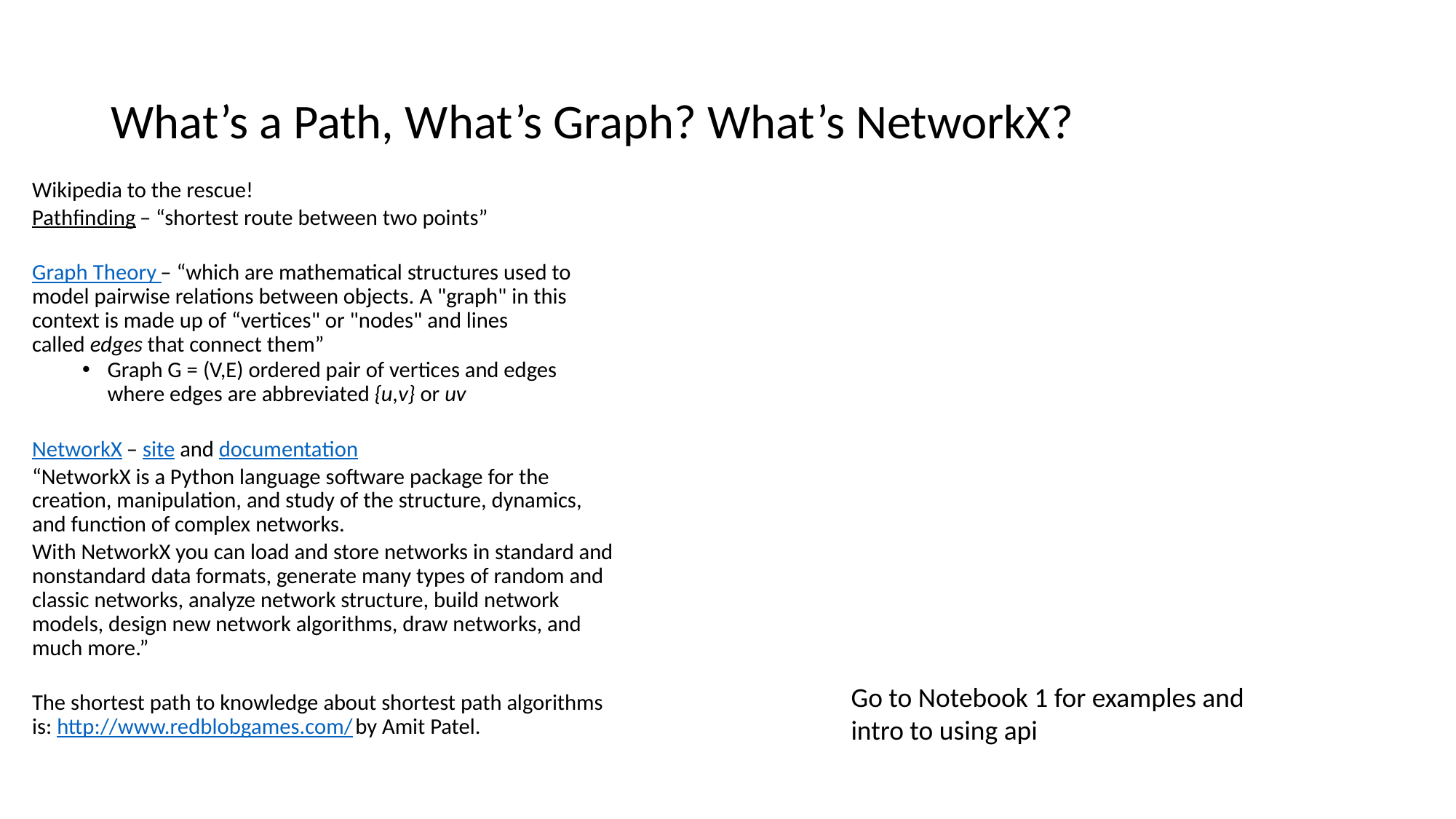

# What’s a Path, What’s Graph? What’s NetworkX?
Wikipedia to the rescue!
Pathfinding – “shortest route between two points”

Graph Theory – “which are mathematical structures used to model pairwise relations between objects. A "graph" in this context is made up of “vertices" or "nodes" and lines called edges that connect them”
Graph G = (V,E) ordered pair of vertices and edges where edges are abbreviated {u,v} or uv

NetworkX – site and documentation
“NetworkX is a Python language software package for the creation, manipulation, and study of the structure, dynamics, and function of complex networks.
With NetworkX you can load and store networks in standard and nonstandard data formats, generate many types of random and classic networks, analyze network structure, build network models, design new network algorithms, draw networks, and much more.”

The shortest path to knowledge about shortest path algorithms is: http://www.redblobgames.com/ by Amit Patel.

Go to Notebook 1 for examples and intro to using api